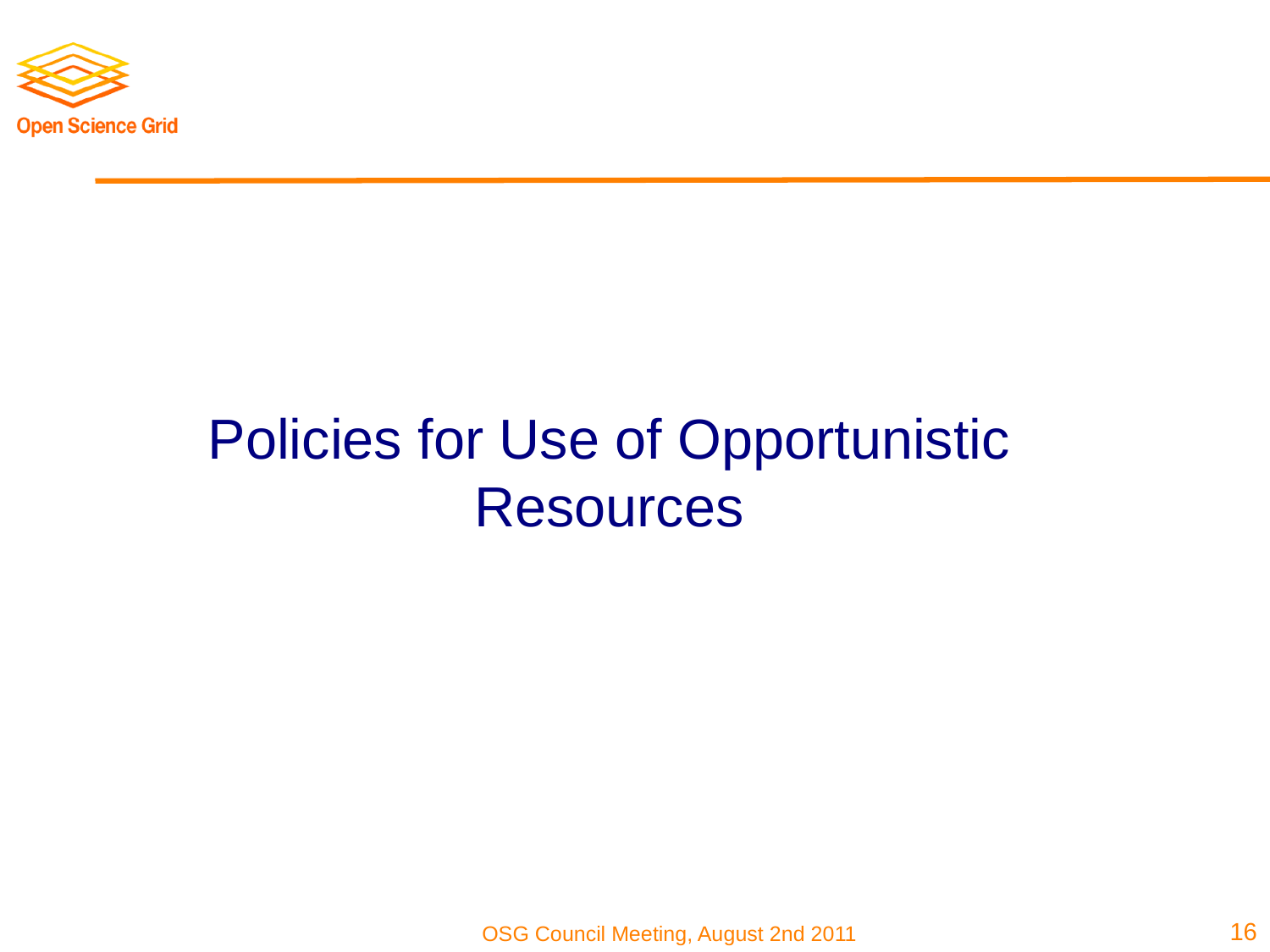

# Policies for Use of Opportunistic Resources
16